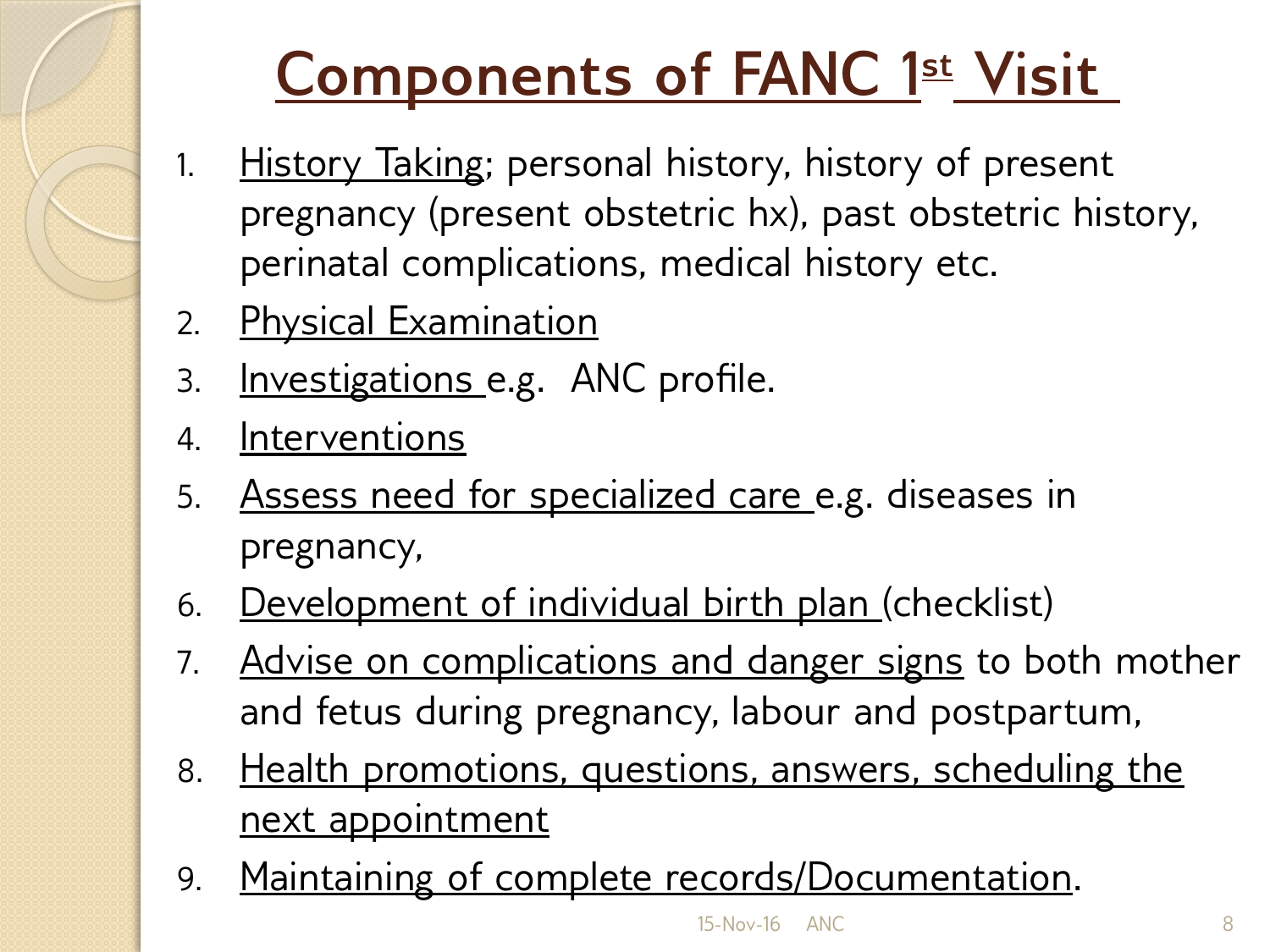

# Components of FANC 1st Visit
History Taking; personal history, history of present pregnancy (present obstetric hx), past obstetric history, perinatal complications, medical history etc.
Physical Examination
Investigations e.g.  ANC profile.
Interventions
Assess need for specialized care e.g. diseases in pregnancy,
Development of individual birth plan (checklist)
Advise on complications and danger signs to both mother and fetus during pregnancy, labour and postpartum,
Health promotions, questions, answers, scheduling the next appointment
Maintaining of complete records/Documentation.

15-Nov-16
ANC
8